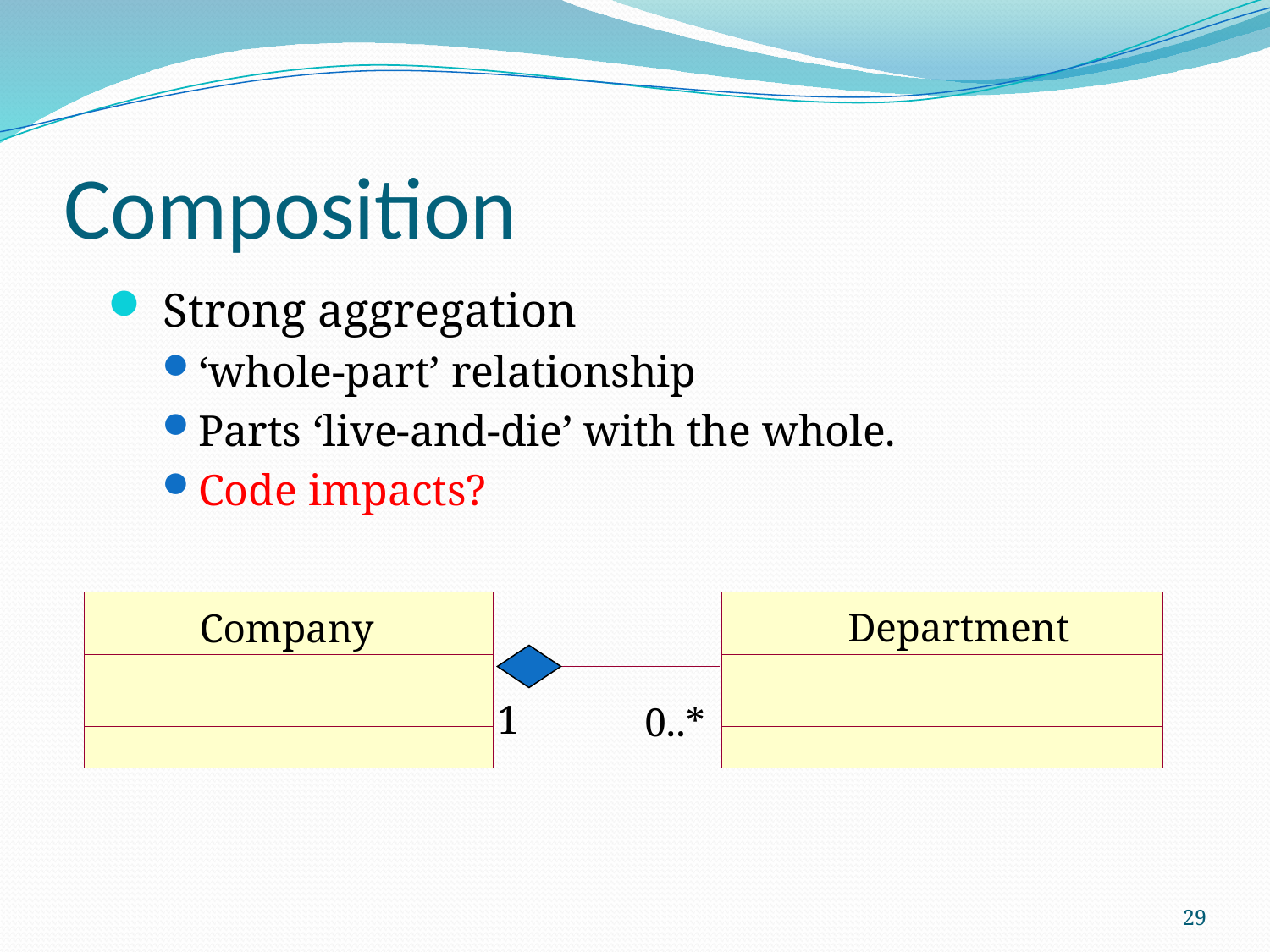

# Composition
 Strong aggregation
‘whole-part’ relationship
Parts ‘live-and-die’ with the whole.
Code impacts?

Department
Company

1
0..*

29